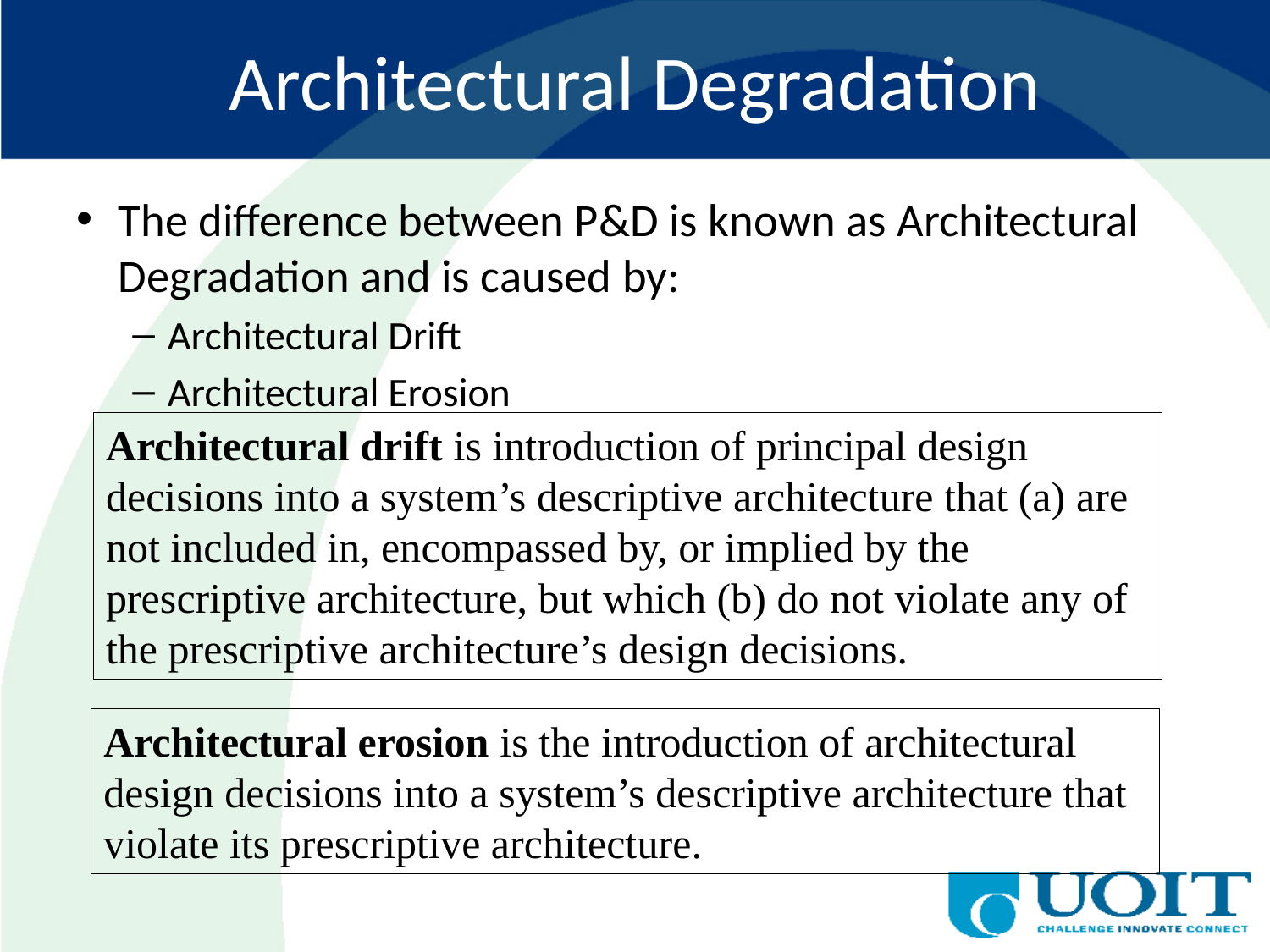

# Architectural Degradation
The difference between P&D is known as Architectural Degradation and is caused by:
Architectural Drift
Architectural Erosion
Architectural drift is introduction of principal design decisions into a system’s descriptive architecture that (a) are not included in, encompassed by, or implied by the prescriptive architecture, but which (b) do not violate any of the prescriptive architecture’s design decisions.
Architectural erosion is the introduction of architectural design decisions into a system’s descriptive architecture that violate its prescriptive architecture.